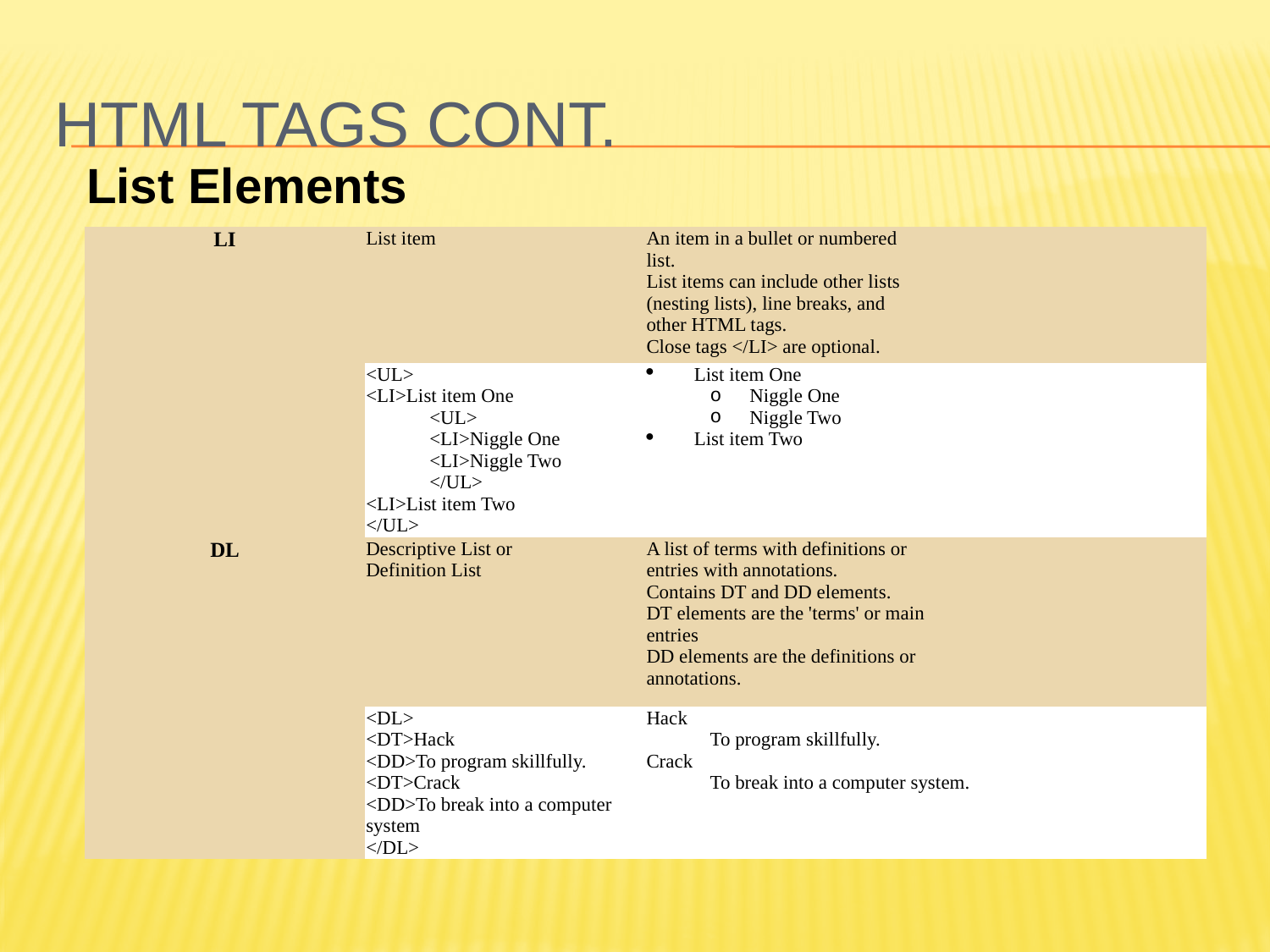

# HTML Tags cont.
List Elements

| LI | List item | An item in a bullet or numbered list.  List items can include other lists (nesting lists), line breaks, and other HTML tags.  Close tags </LI> are optional. |  |
| --- | --- | --- | --- |
|  | <UL> <LI>List item One <UL> <LI>Niggle One <LI>Niggle Two </UL> <LI>List item Two </UL> | List item One Niggle One Niggle Two List item Two |  |
| DL | Descriptive List or Definition List | A list of terms with definitions or entries with annotations. Contains DT and DD elements.  DT elements are the 'terms' or main entries DD elements are the definitions or annotations. |  |
|  | <DL> <DT>Hack <DD>To program skillfully. <DT>Crack <DD>To break into a computer system </DL> | Hack To program skillfully. Crack To break into a computer system. |  |